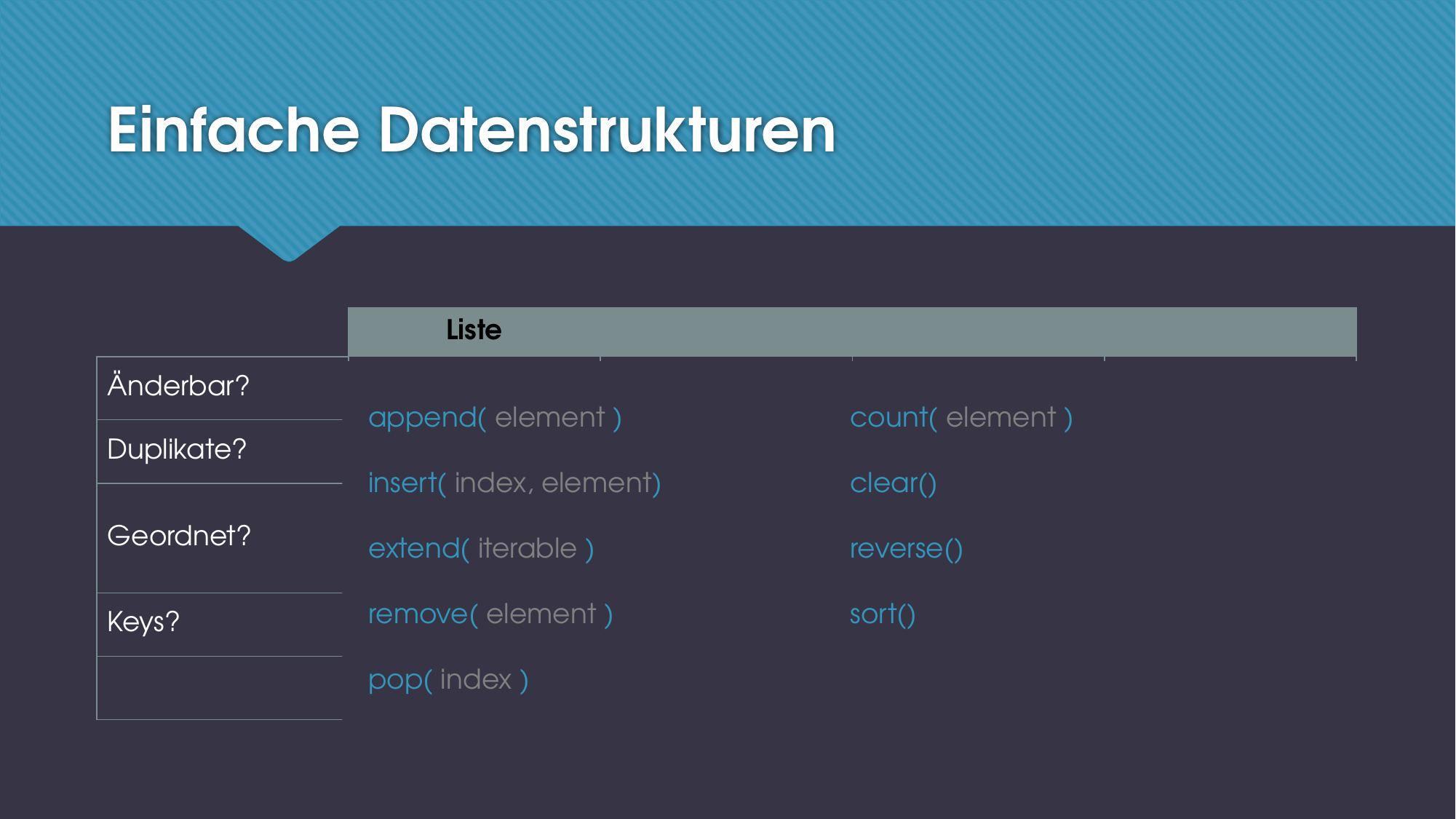

# Einfache Datenstrukturen
|  | Liste |  |  |  |
| --- | --- | --- | --- | --- |
| Änderbar? | ✅ |  |  |  |
| Duplikate? | ✅ |  |  |  |
| Geordnet? | ✅ |  |  |  |
| Keys? | ❌ |  |  |  |
|  | list = [ ] |  |  |  |

  append( element )

  insert( index, element)

  extend( iterable )

  remove( element )

  pop( index )

count( element )

clear()

reverse()

sort()